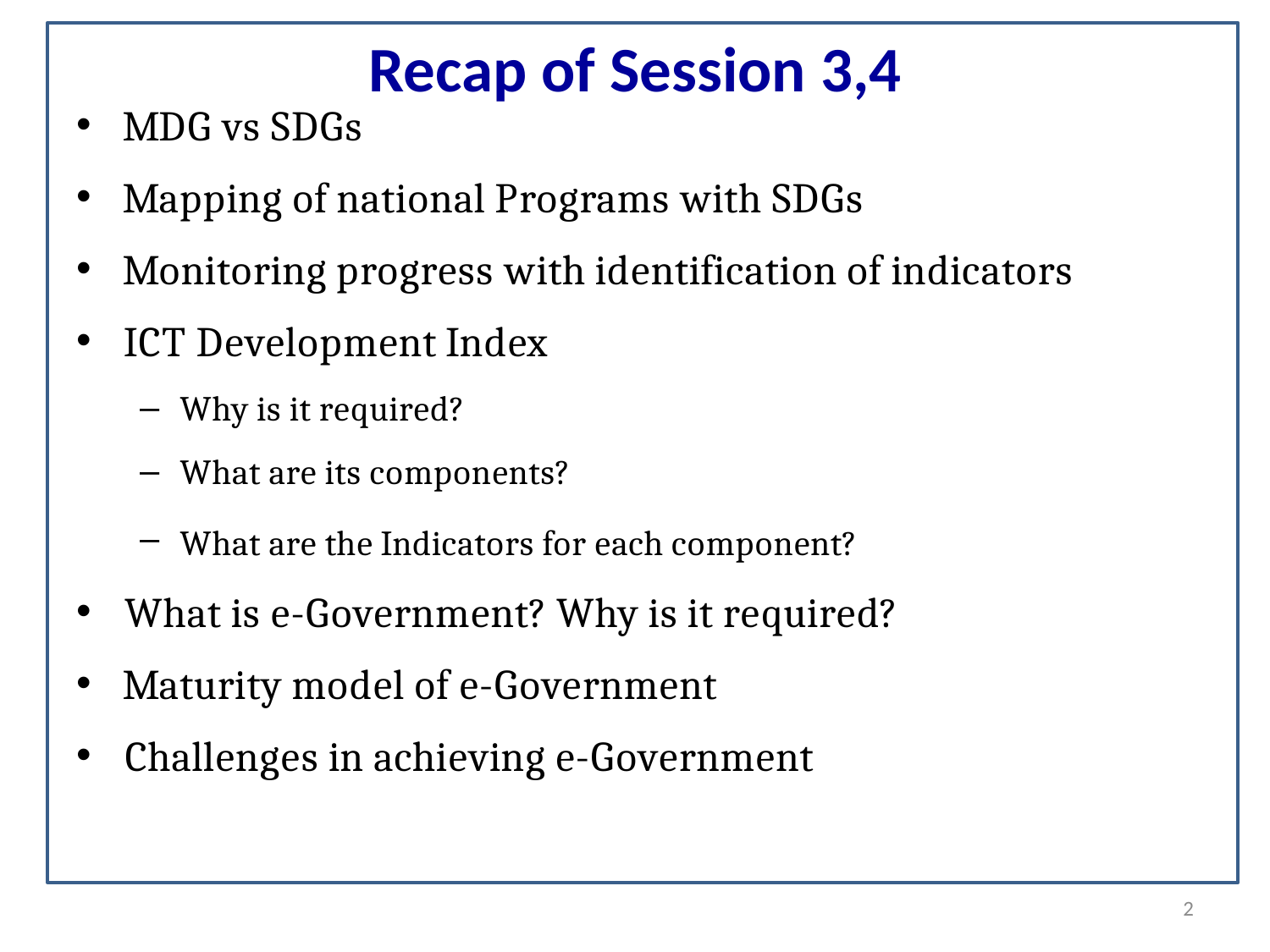

# Recap of Session 3,4
MDG vs SDGs
Mapping of national Programs with SDGs
Monitoring progress with identification of indicators
ICT Development Index
Why is it required?
What are its components?
What are the Indicators for each component?
What is e-Government? Why is it required?
Maturity model of e-Government
Challenges in achieving e-Government

2